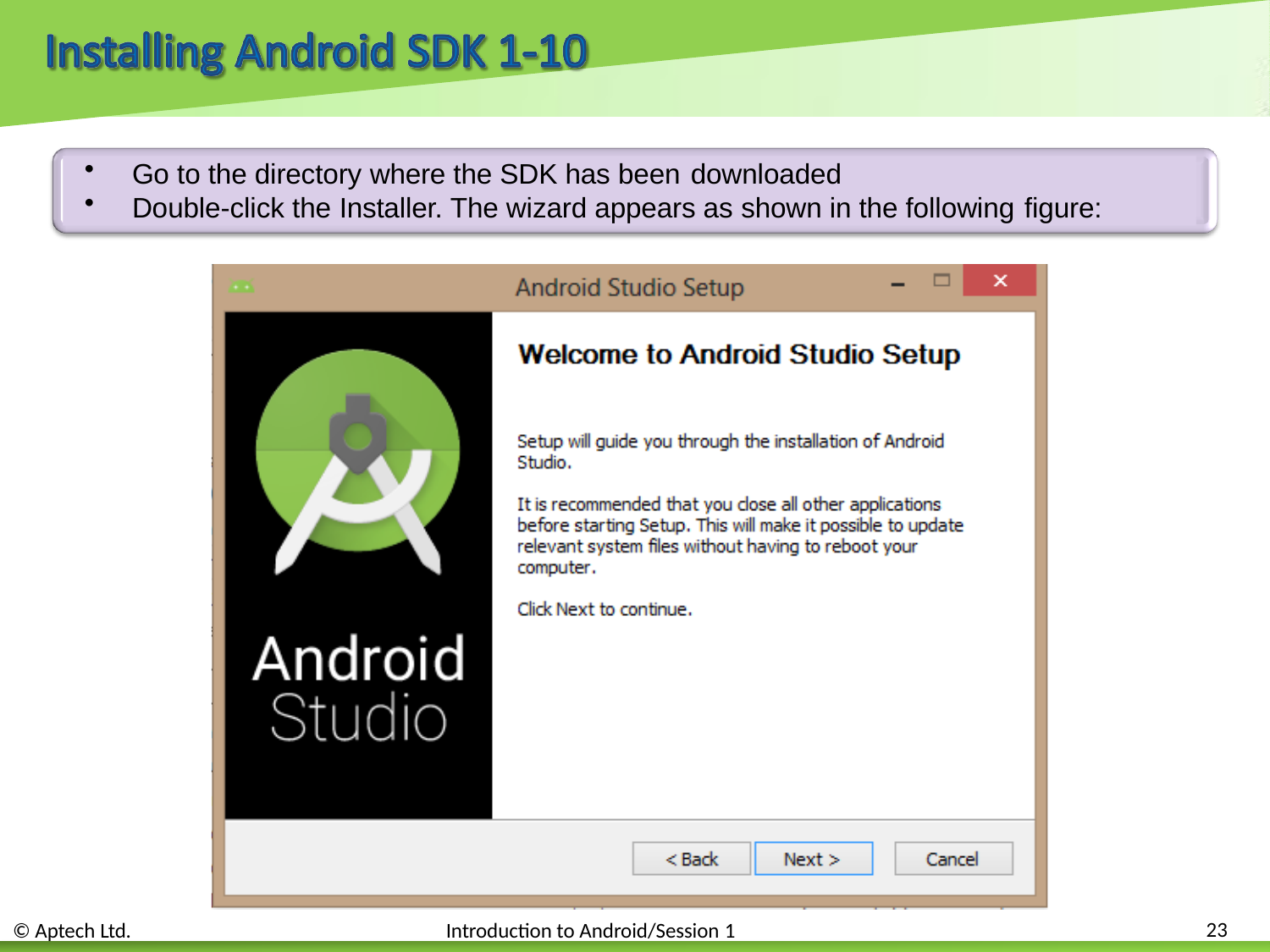

Go to the directory where the SDK has been downloaded
Double-click the Installer. The wizard appears as shown in the following figure:

23
© Aptech Ltd.
Introduction to Android/Session 1